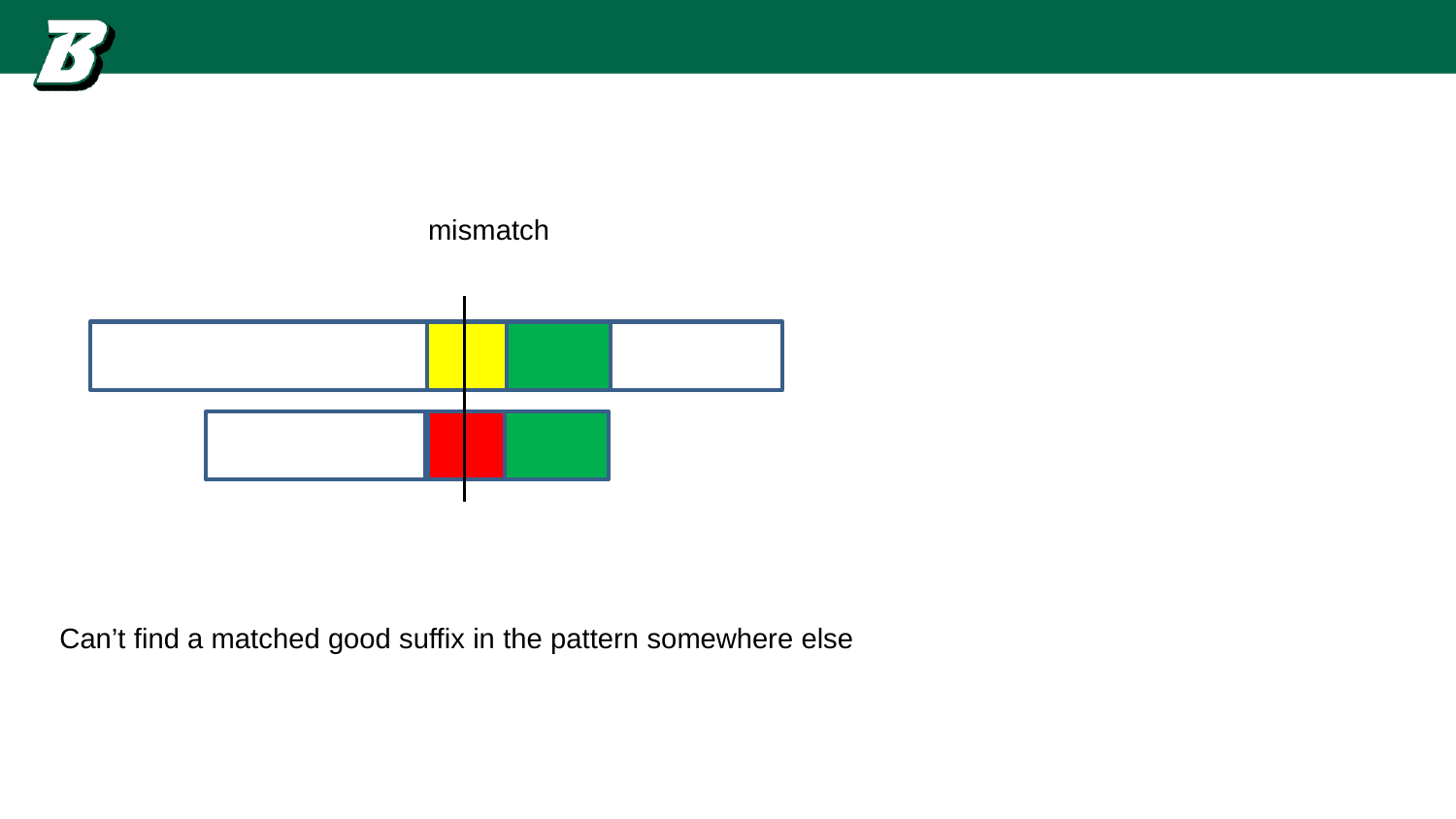

mismatch

Can’t find a matched good suffix in the pattern somewhere else